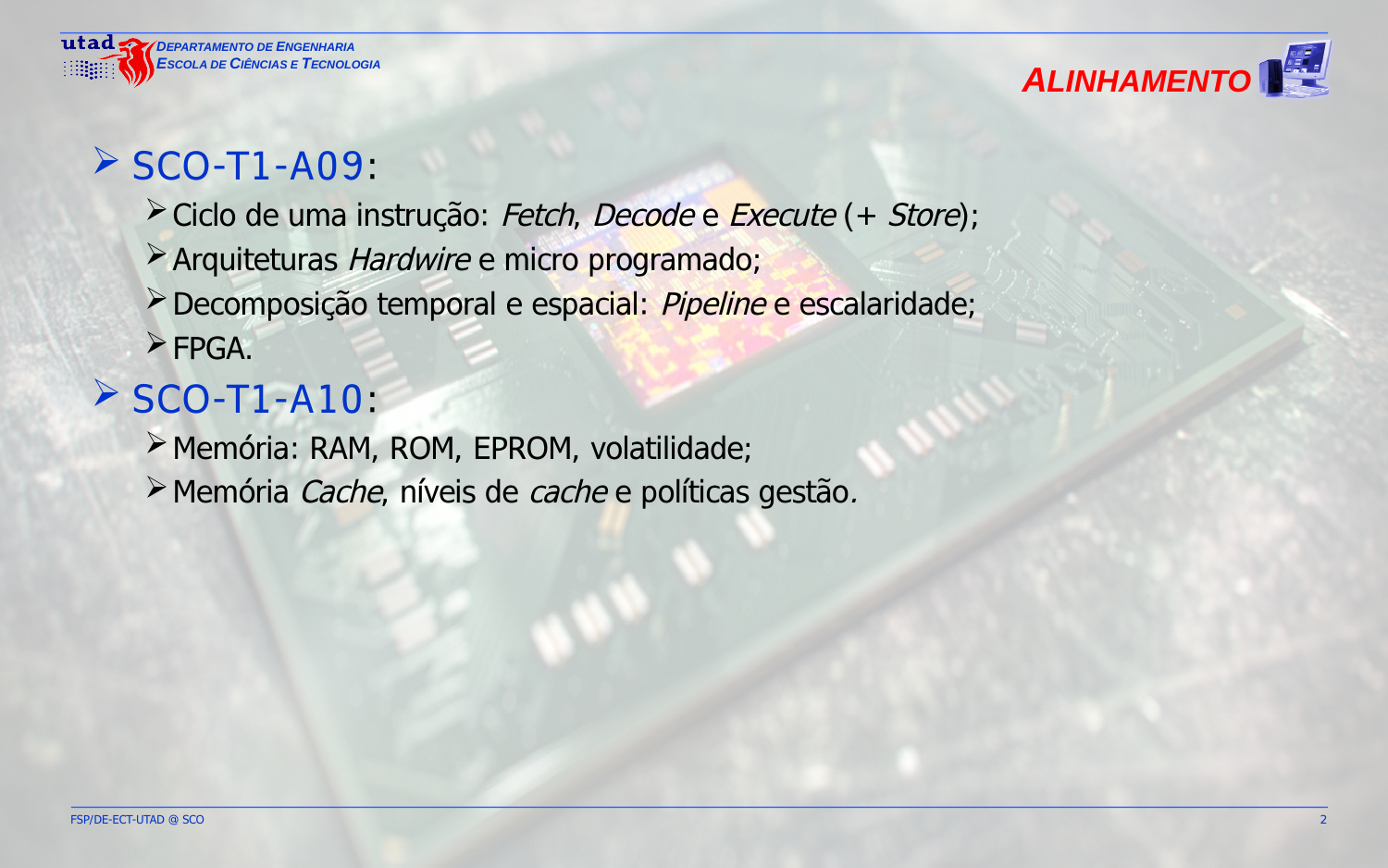

ALINHAMENTO
SCO-T1-A09:
Ciclo de uma instrução: Fetch, Decode e Execute (+ Store);
Arquiteturas Hardwire e micro programado;
Decomposição temporal e espacial: Pipeline e escalaridade;
FPGA.
SCO-T1-A10:
Memória: RAM, ROM, EPROM, volatilidade;
Memória Cache, níveis de cache e políticas gestão.